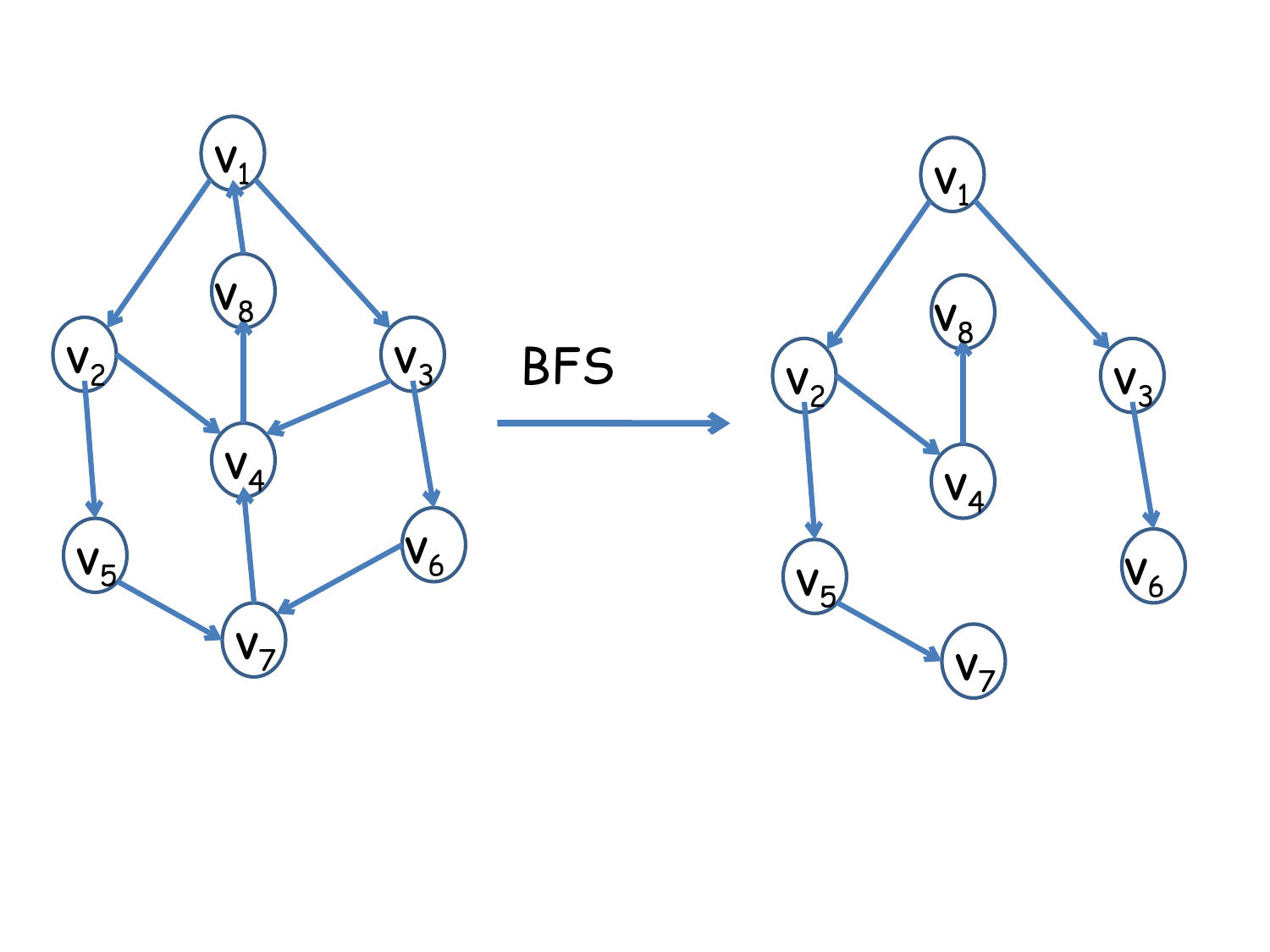

v1
v8

v2

v3

v4
v6

v5

v7

v1
v8

v2

v3

v4
v6

v5

v7
BFS